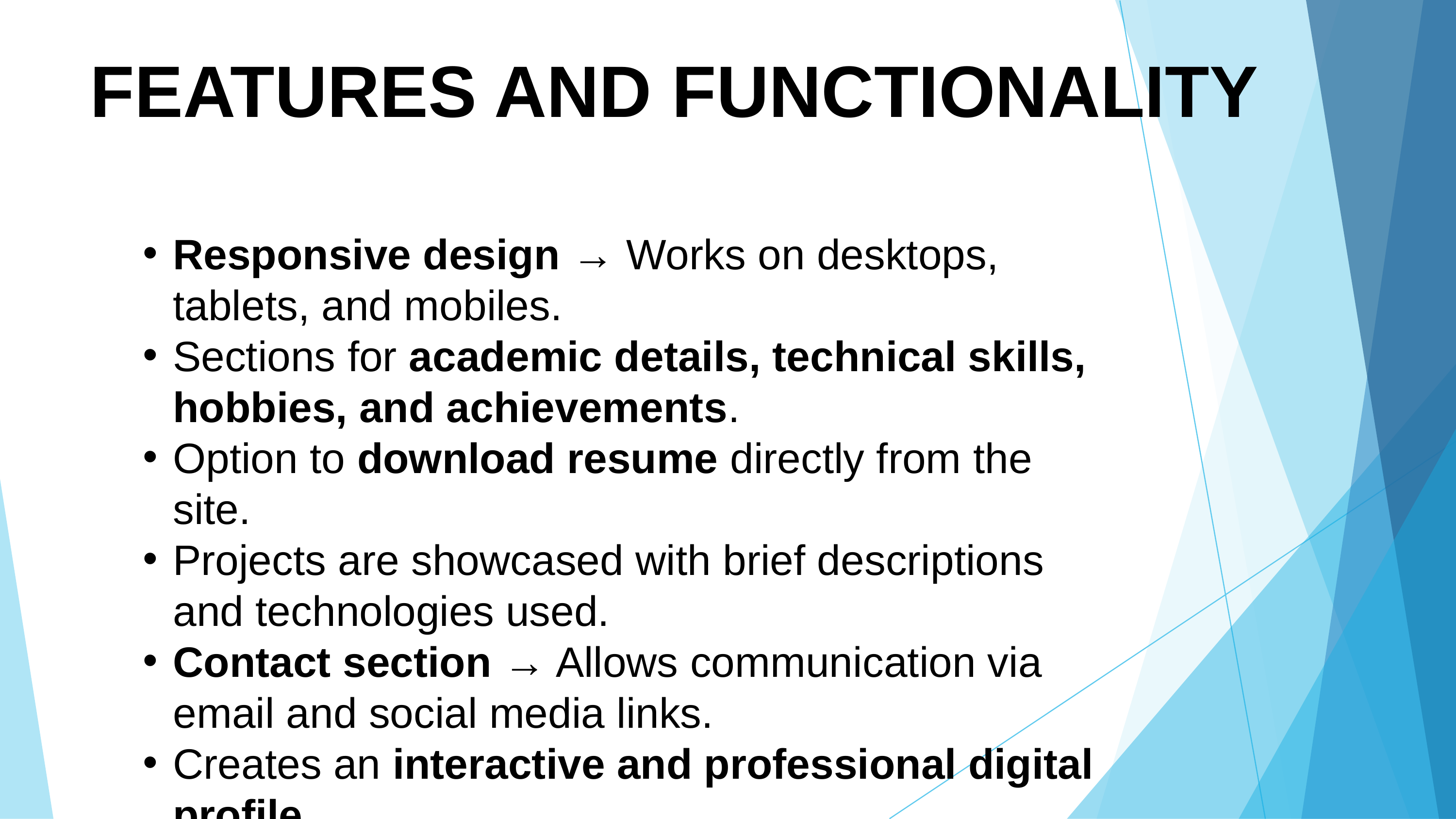

FEATURES AND FUNCTIONALITY
Responsive design → Works on desktops, tablets, and mobiles.
Sections for academic details, technical skills, hobbies, and achievements.
Option to download resume directly from the site.
Projects are showcased with brief descriptions and technologies used.
Contact section → Allows communication via email and social media links.
Creates an interactive and professional digital profile.